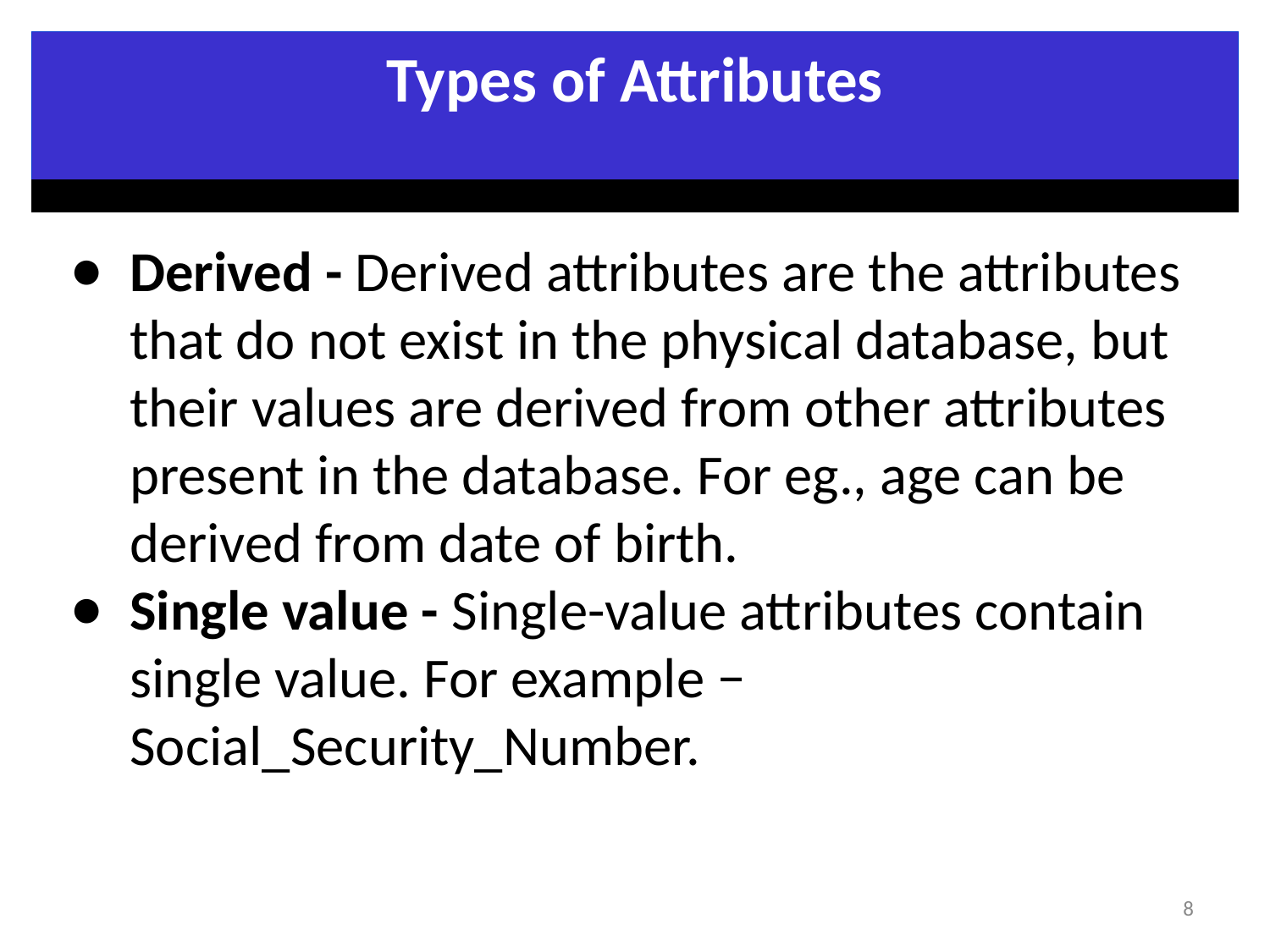

Types of Attributes
Derived - Derived attributes are the attributes that do not exist in the physical database, but their values are derived from other attributes present in the database. For eg., age can be derived from date of birth.
Single value - Single-value attributes contain single value. For example − Social_Security_Number.
8